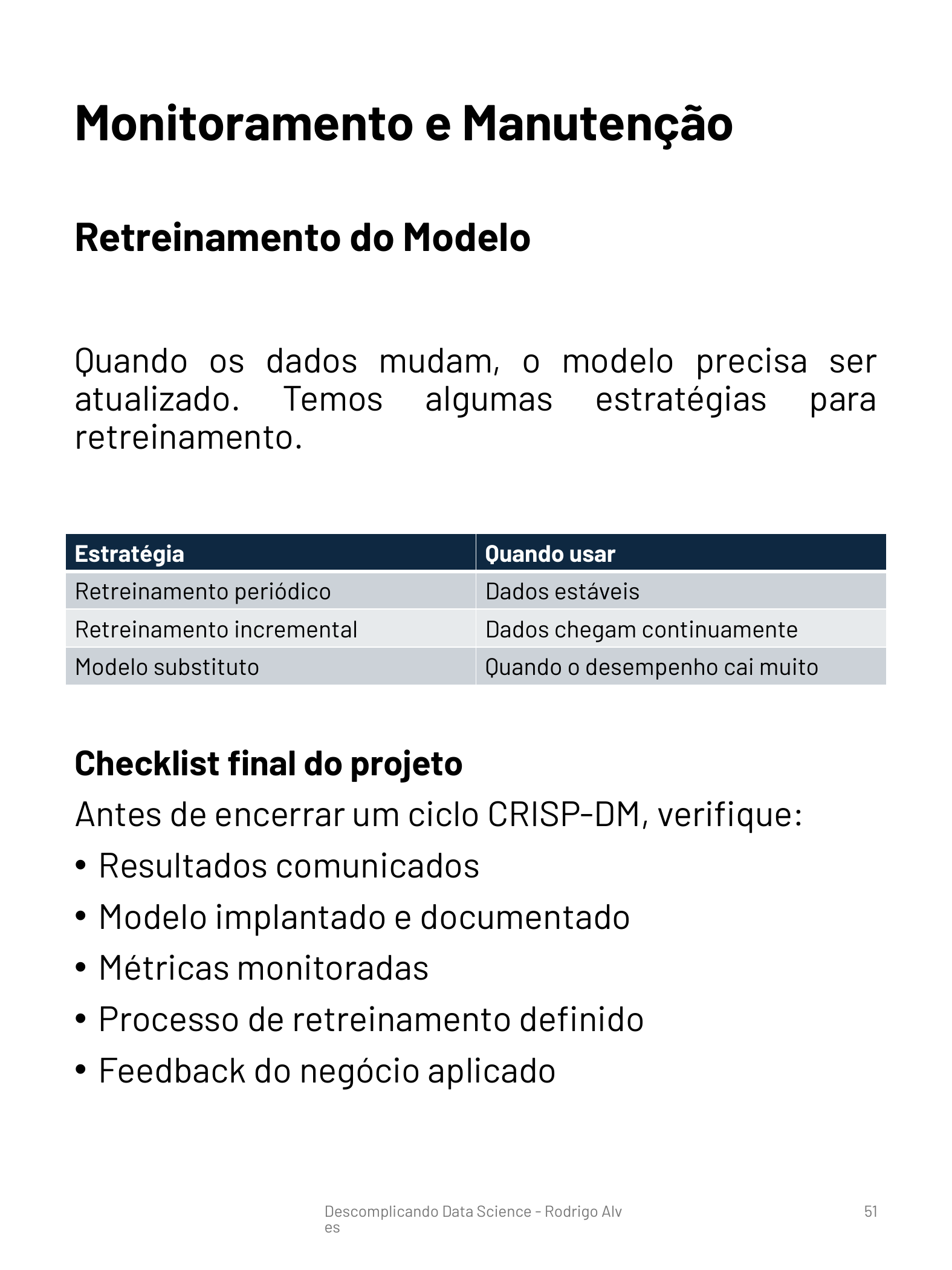

# Monitoramento e Manutenção
Retreinamento do Modelo
Quando os dados mudam, o modelo precisa ser atualizado. Temos algumas estratégias para retreinamento.

Checklist final do projeto
Antes de encerrar um ciclo CRISP-DM, verifique:
Resultados comunicados
Modelo implantado e documentado
Métricas monitoradas
Processo de retreinamento definido
Feedback do negócio aplicado

| Estratégia | Quando usar |
| --- | --- |
| Retreinamento periódico | Dados estáveis |
| Retreinamento incremental | Dados chegam continuamente |
| Modelo substituto | Quando o desempenho cai muito |
Descomplicando Data Science - Rodrigo Alves
51